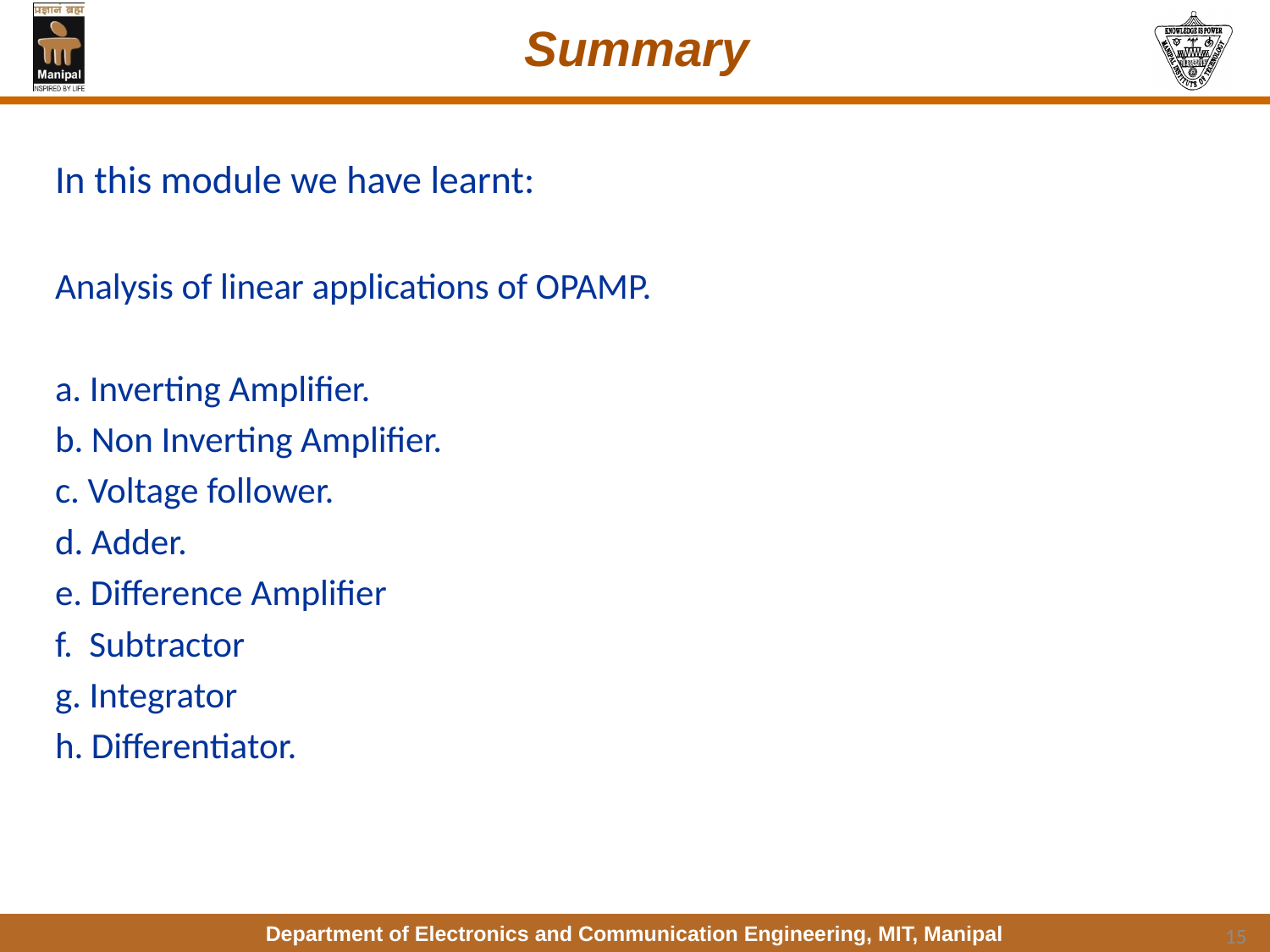

# Summary
In this module we have learnt:

Analysis of linear applications of OPAMP.

a. Inverting Amplifier.
b. Non Inverting Amplifier.
c. Voltage follower.
d. Adder.
e. Difference Amplifier
f.  Subtractor
g. Integrator
h. Differentiator.

15